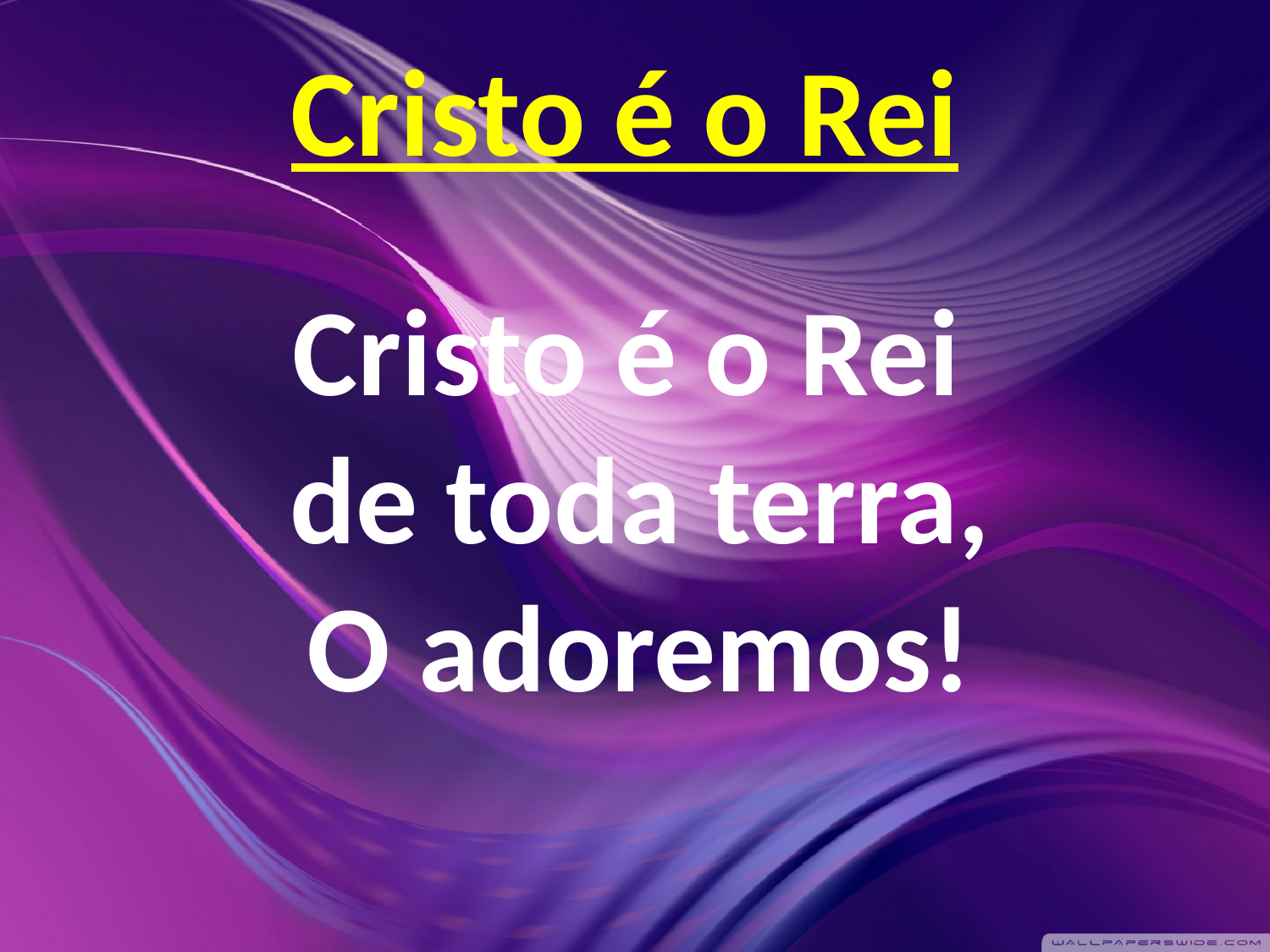

# Cristo é o Rei
Cristo é o Rei
de toda terra,
O adoremos!